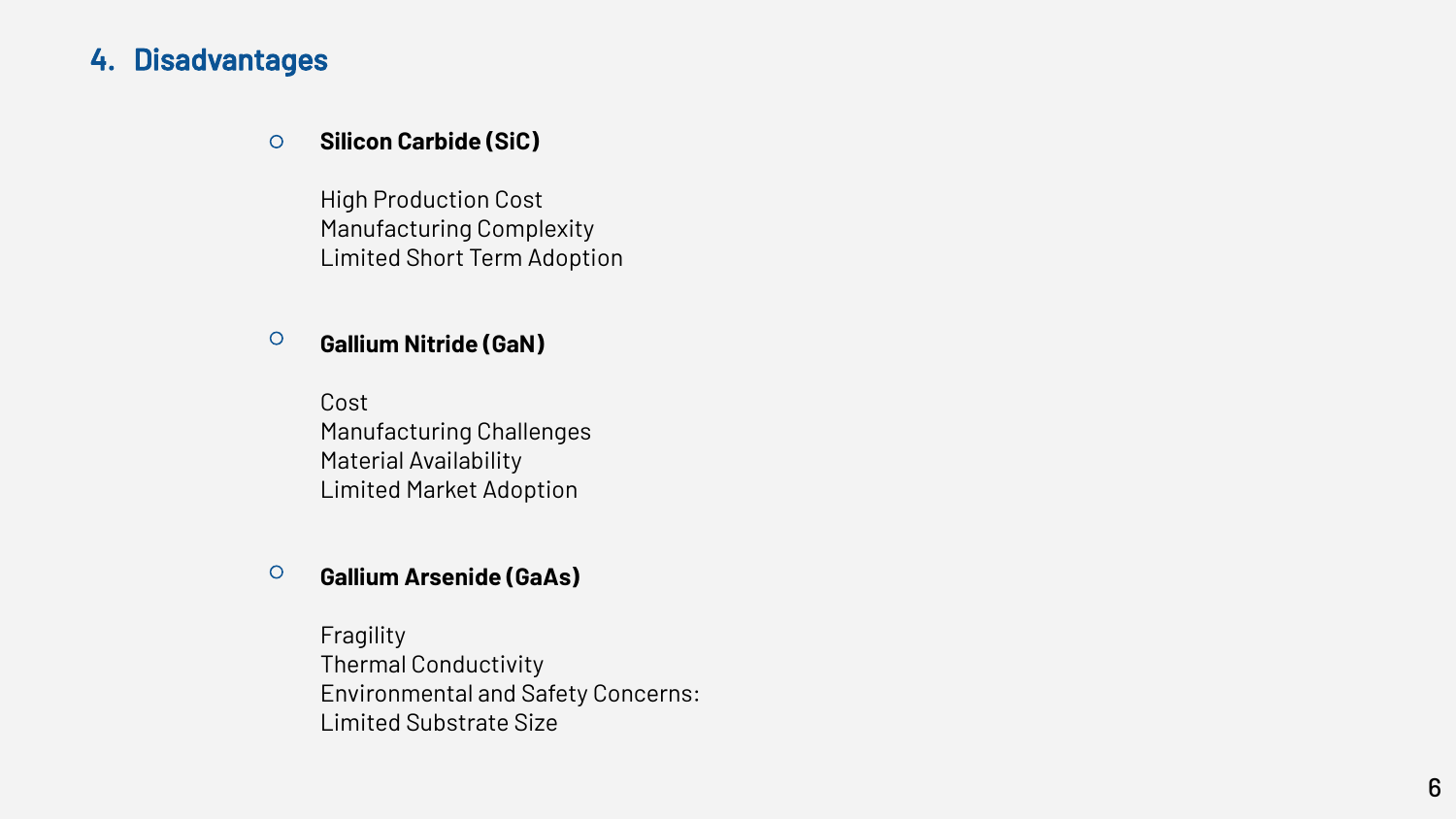

4.   Disadvantages

Silicon Carbide (SiC)

High Production Cost
Manufacturing Complexity
Limited Short Term Adoption

Gallium Nitride (GaN)

Cost
Manufacturing Challenges
Material Availability
Limited Market Adoption

Gallium Arsenide (GaAs)

Fragility
Thermal Conductivity
Environmental and Safety Concerns:
Limited Substrate Size

6